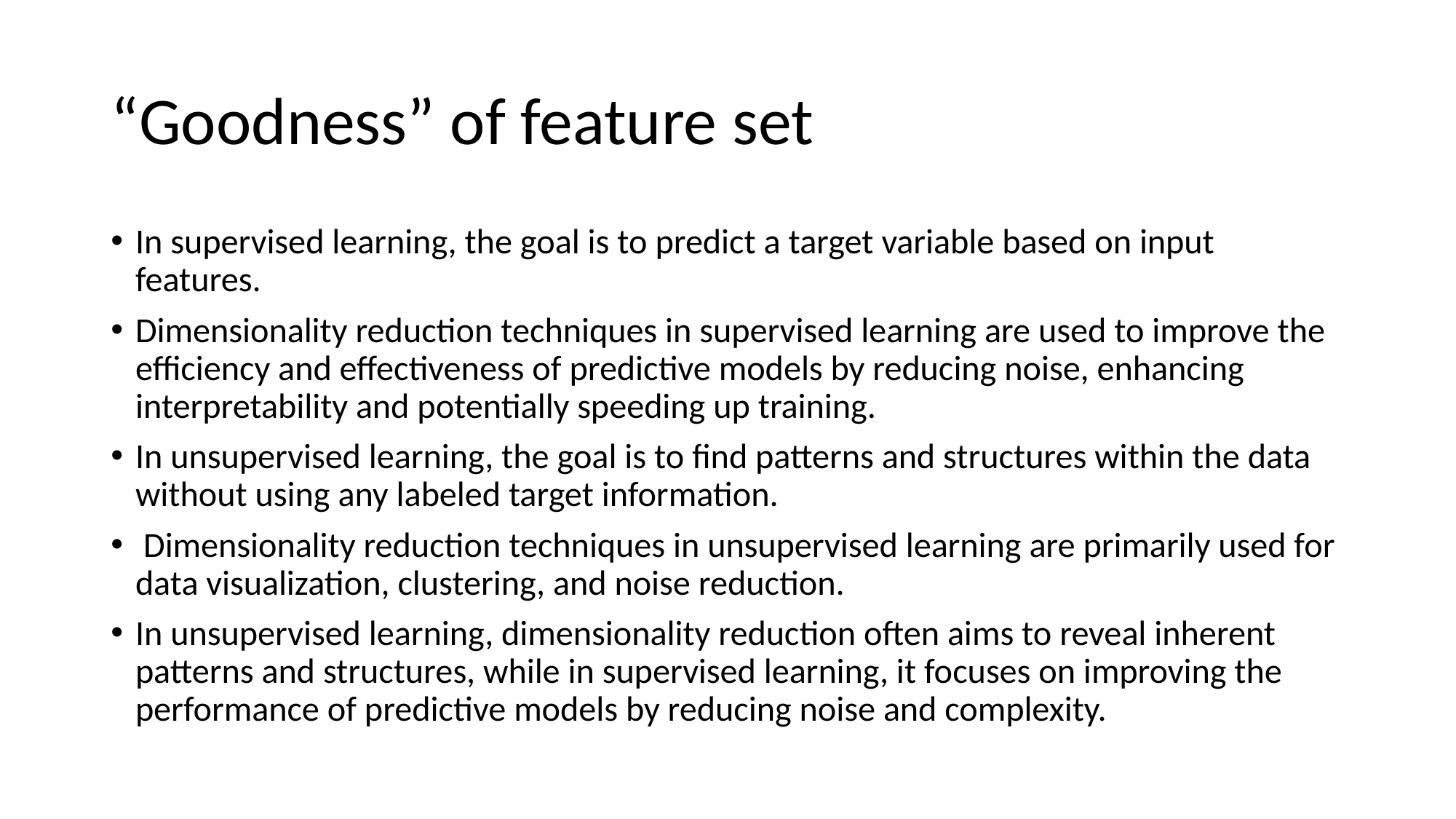

# “Goodness” of feature set
In supervised learning, the goal is to predict a target variable based on input features.
Dimensionality reduction techniques in supervised learning are used to improve the efficiency and effectiveness of predictive models by reducing noise, enhancing interpretability and potentially speeding up training.
In unsupervised learning, the goal is to find patterns and structures within the data without using any labeled target information.
 Dimensionality reduction techniques in unsupervised learning are primarily used for data visualization, clustering, and noise reduction.
In unsupervised learning, dimensionality reduction often aims to reveal inherent patterns and structures, while in supervised learning, it focuses on improving the performance of predictive models by reducing noise and complexity.